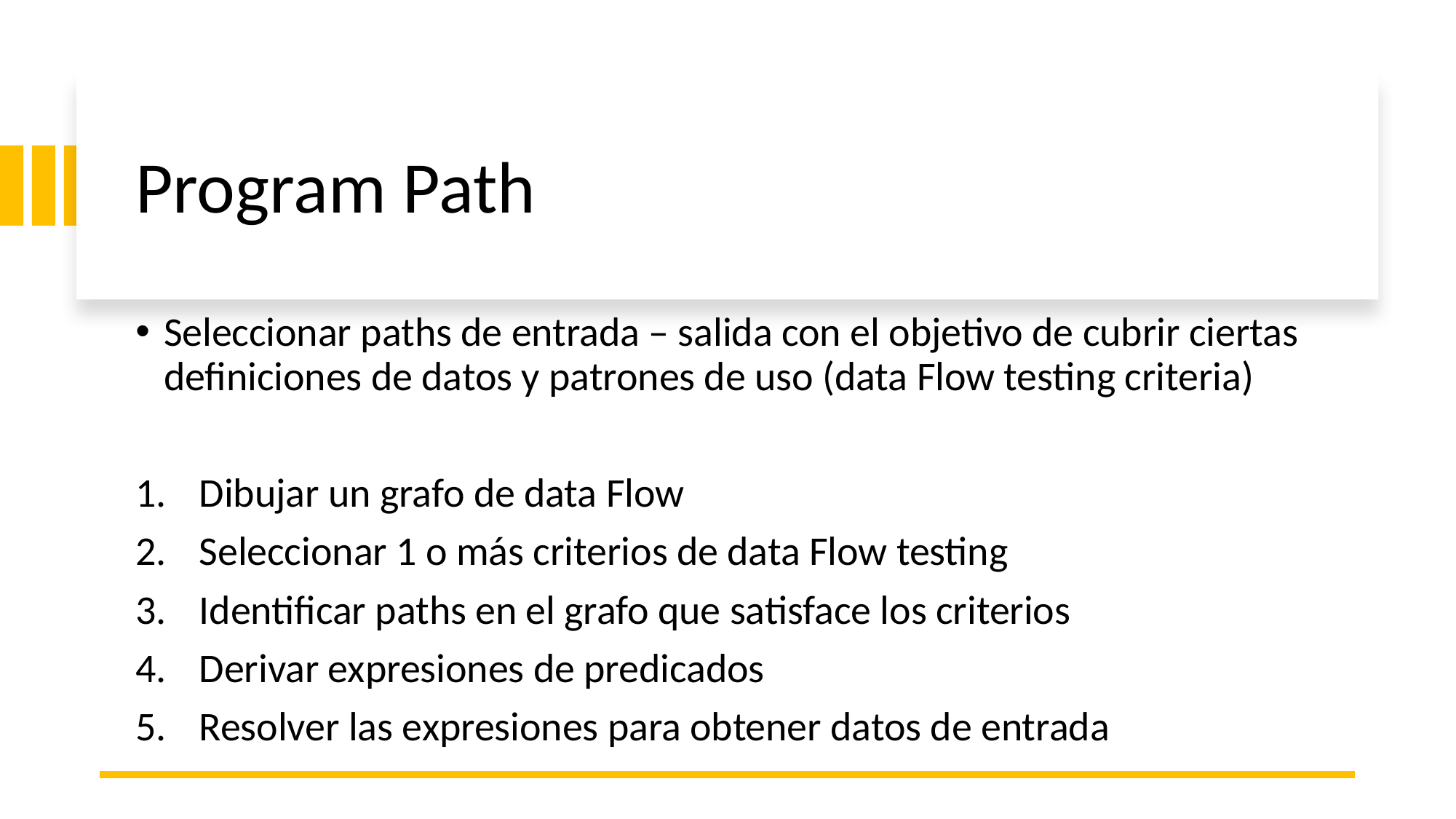

# Program Path

Seleccionar paths de entrada – salida con el objetivo de cubrir ciertas definiciones de datos y patrones de uso (data Flow testing criteria)

Dibujar un grafo de data Flow
Seleccionar 1 o más criterios de data Flow testing
Identificar paths en el grafo que satisface los criterios
Derivar expresiones de predicados
Resolver las expresiones para obtener datos de entrada